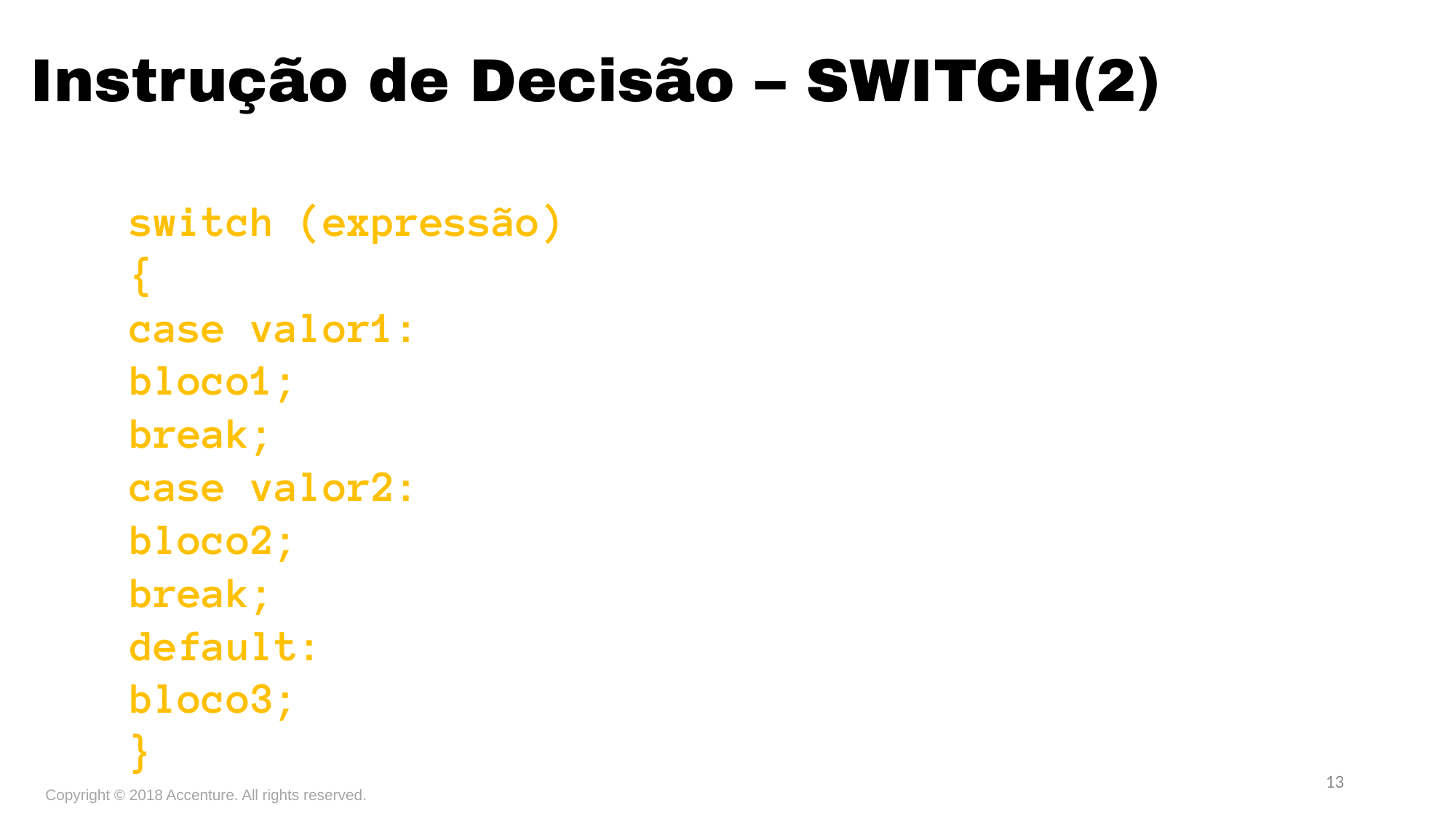

Instrução de Decisão – SWITCH(2)

			switch (expressão)
			{
				case valor1:
					bloco1;
					break;
				case valor2:
					bloco2;
					break;
				default:
					bloco3;
			}

13
Copyright © 2018 Accenture. All rights reserved.